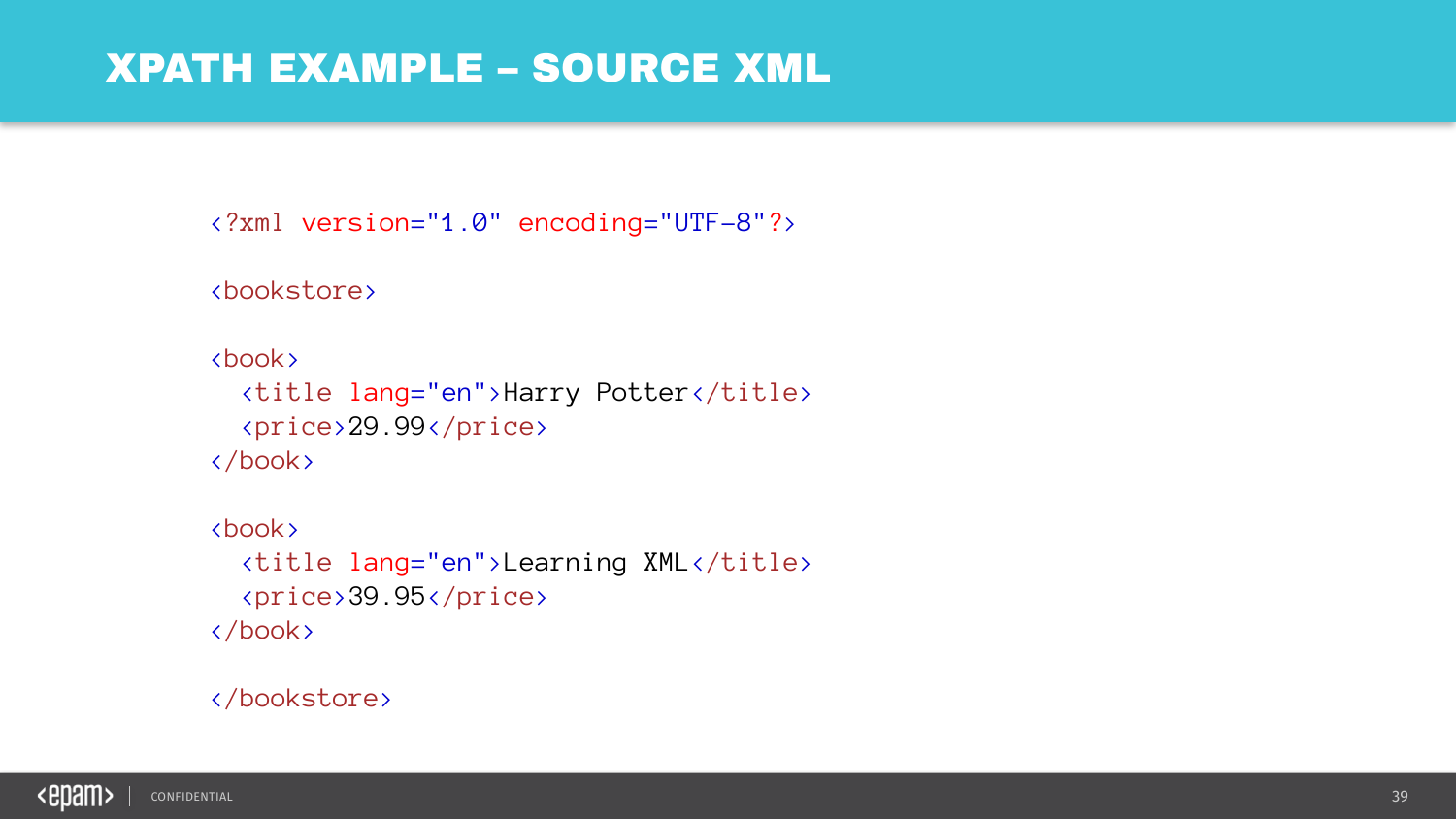

XPATH EXAMPLE – SOURCE XML
<?xml version="1.0" encoding="UTF-8"?>
<bookstore>
<book>
  <title lang="en">Harry Potter</title>
  <price>29.99</price>
</book>
<book>
  <title lang="en">Learning XML</title>
  <price>39.95</price>
</book>
</bookstore>